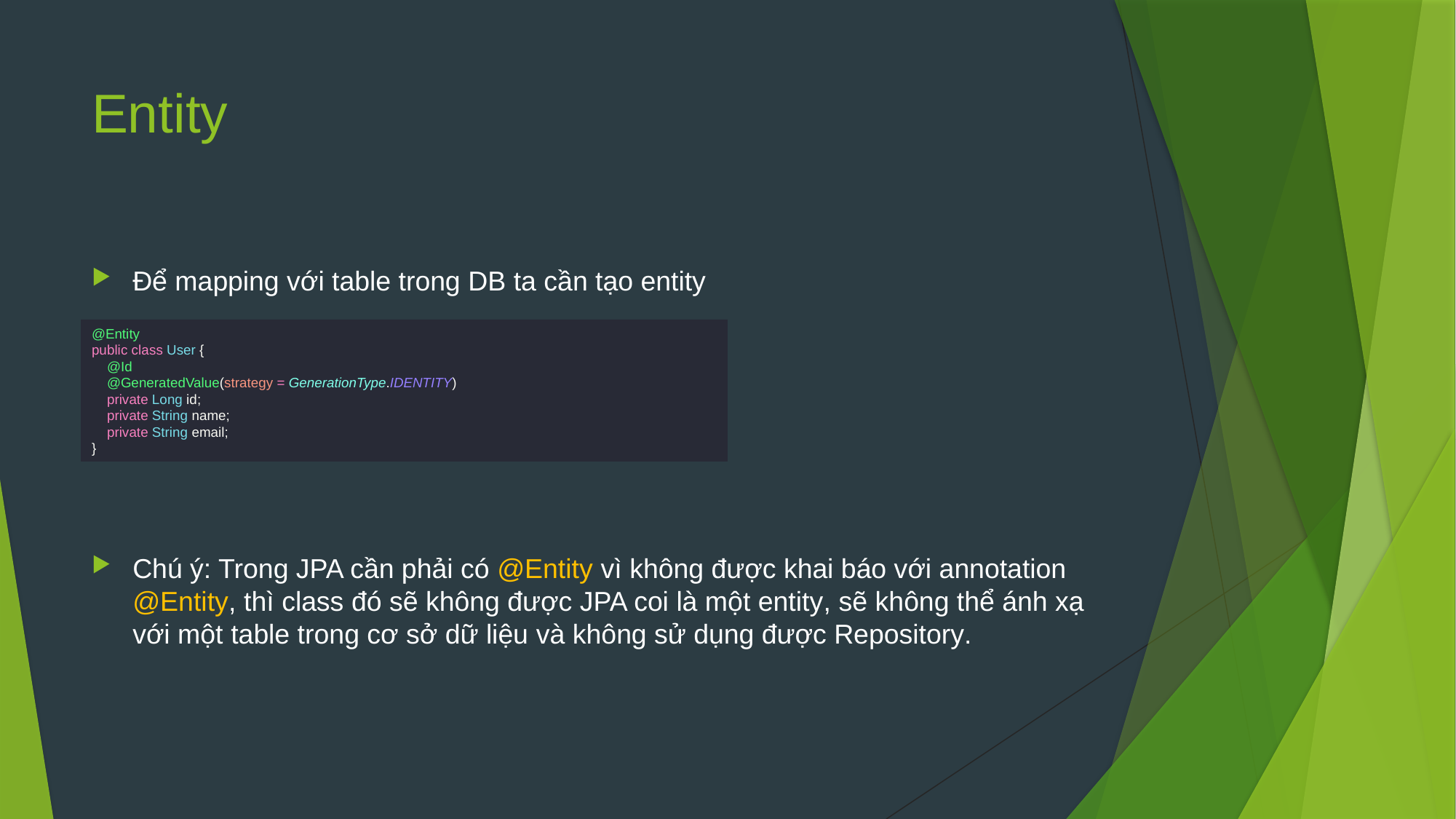

# Entity
Để mapping với table trong DB ta cần tạo entity

Chú ý: Trong JPA cần phải có @Entity vì không được khai báo với annotation @Entity, thì class đó sẽ không được JPA coi là một entity, sẽ không thể ánh xạ với một table trong cơ sở dữ liệu và không sử dụng được Repository.

@Entity
public class User {
    @Id
    @GeneratedValue(strategy = GenerationType.IDENTITY)
    private Long id;
    private String name;
    private String email;
}